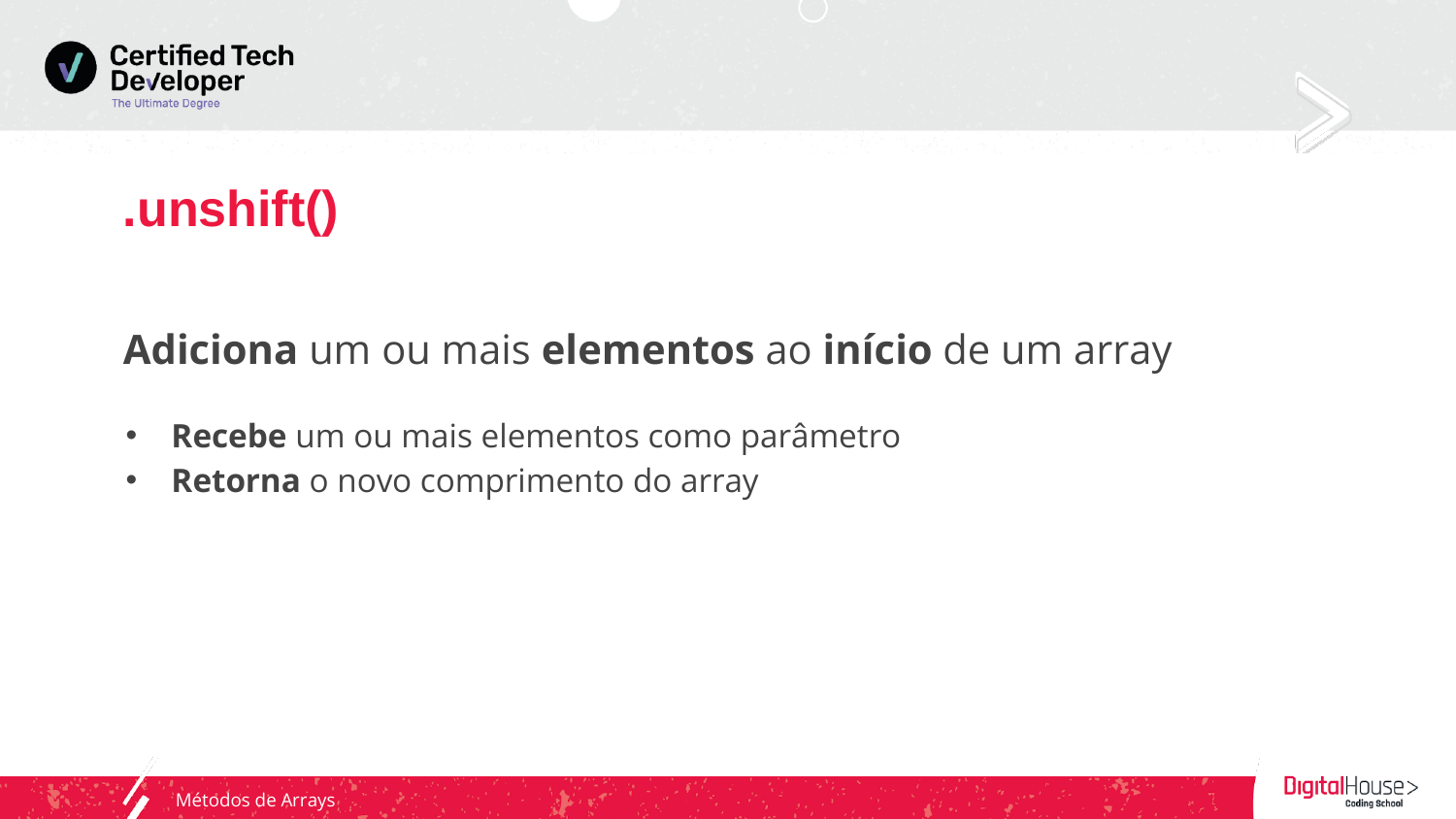

# .unshift()
Adiciona um ou mais elementos ao início de um array
Recebe um ou mais elementos como parâmetro
Retorna o novo comprimento do array